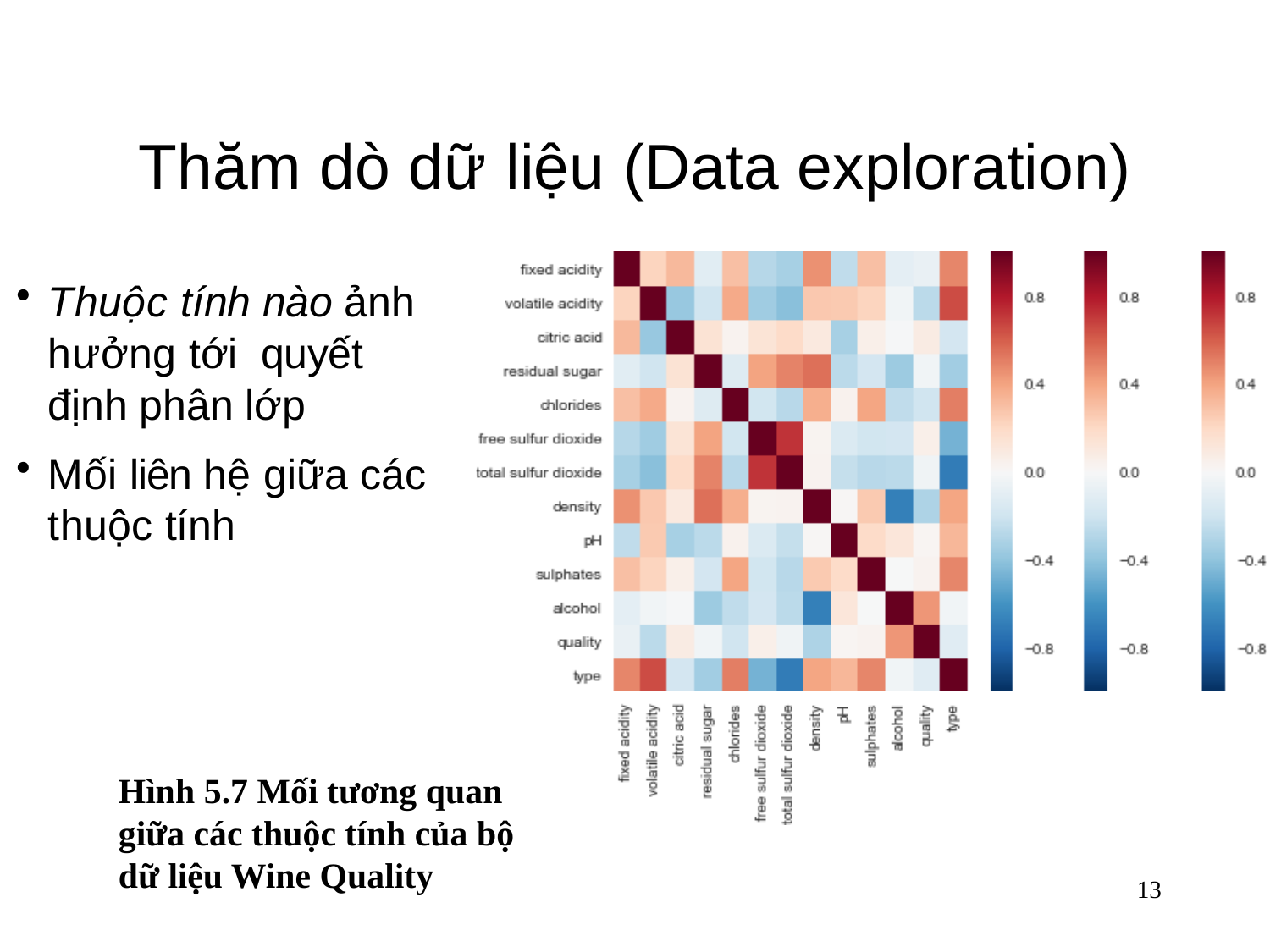

# Thăm dò dữ liệu (Data exploration)

Thuộc tính nào ảnh hưởng tới  quyết định phân lớp
Mối liên hệ giữa các thuộc tính

Hình 5.7 Mối tương quan giữa các thuộc tính của bộ dữ liệu Wine Quality
13